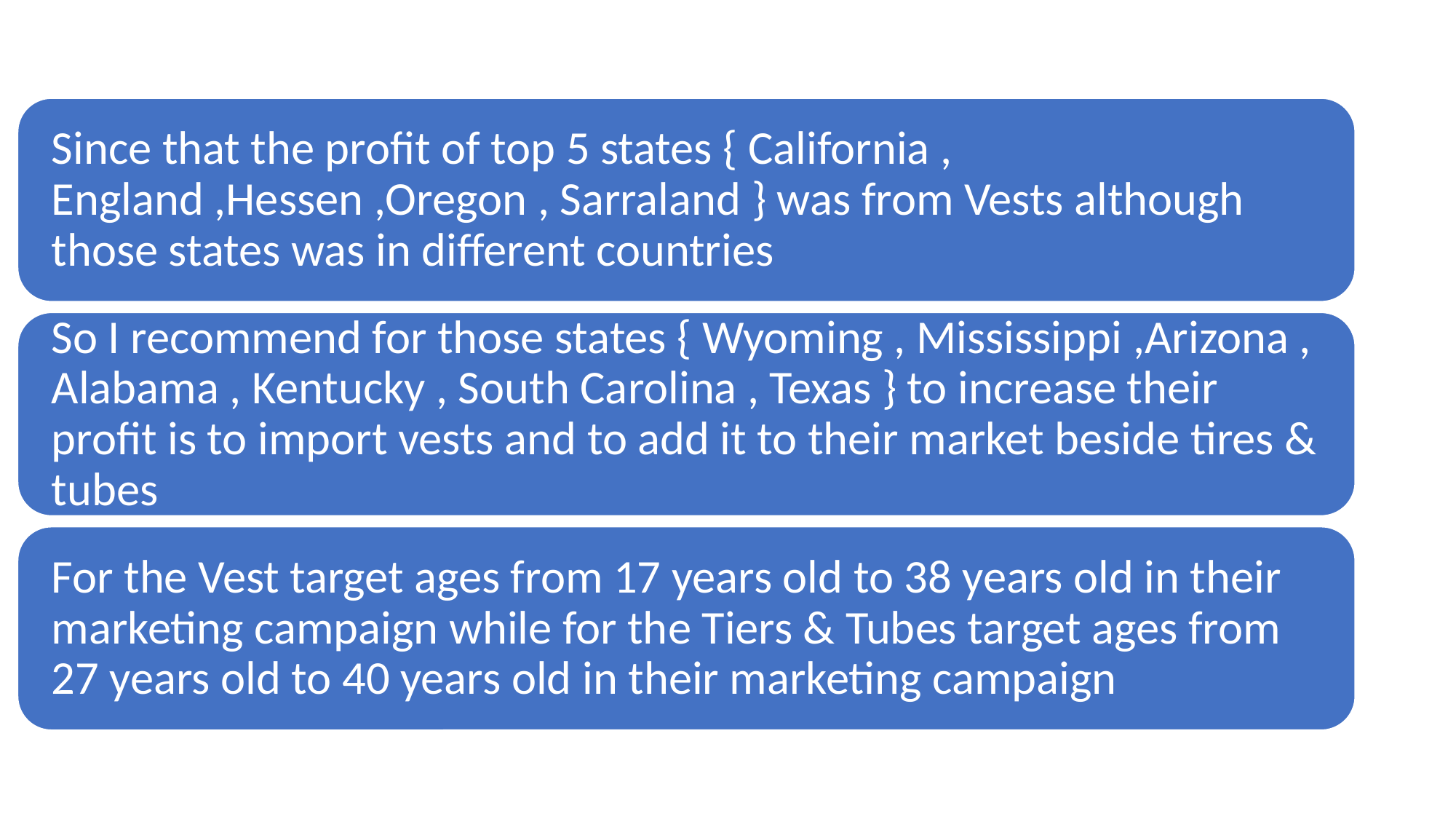

Since that the profit of top 5 states { California , England ,Hessen ,Oregon , Sarraland } was from Vests although those states was in different countries
So I recommend for those states { Wyoming , Mississippi ,Arizona , Alabama , Kentucky , South Carolina , Texas } to increase their profit is to import vests and to add it to their market beside tires & tubes
For the Vest target ages from 17 years old to 38 years old in their marketing campaign while for the Tiers & Tubes target ages from 27 years old to 40 years old in their marketing campaign